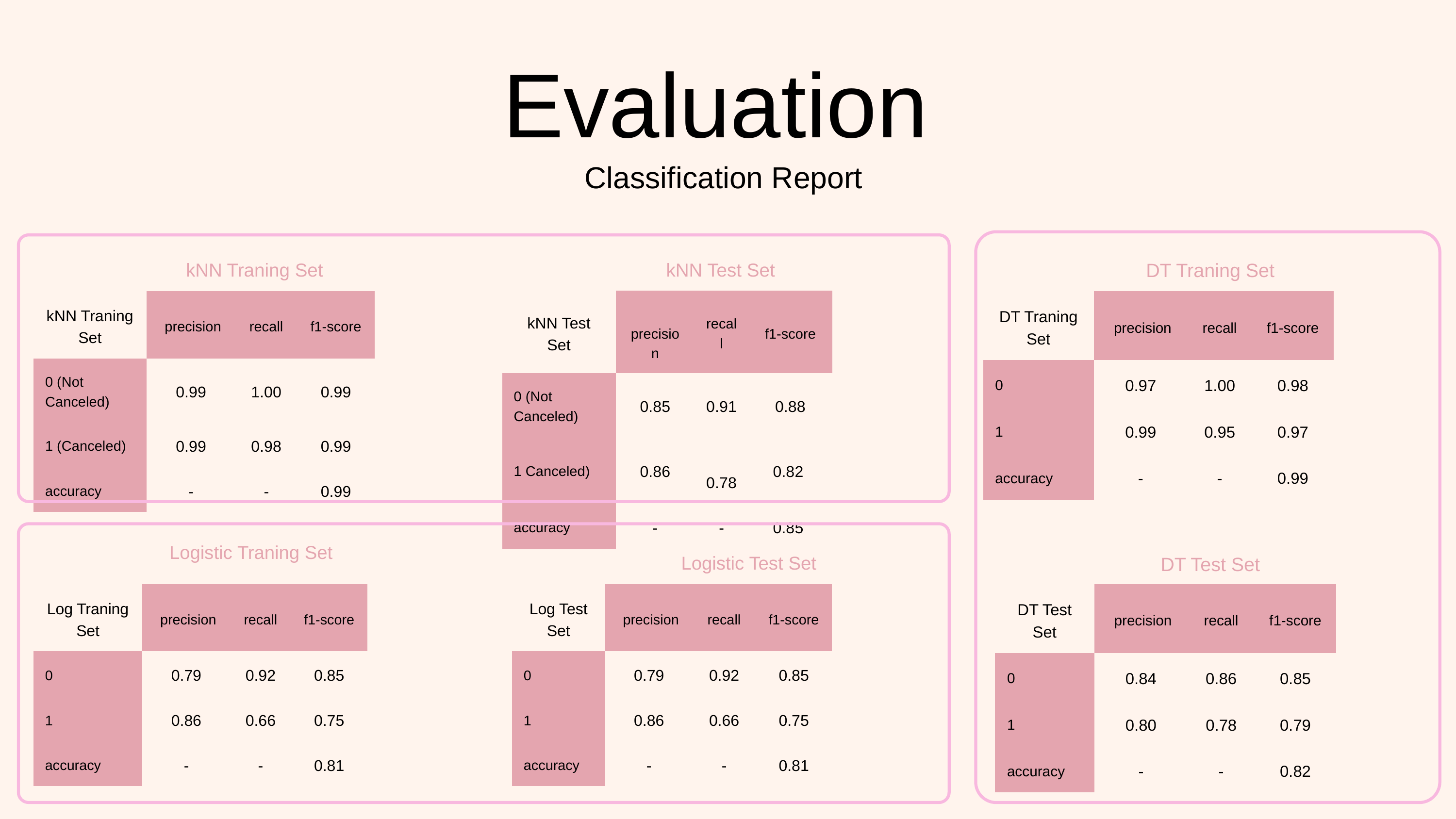

Evaluation
Classification Report

kNN Traning Set
kNN Test Set
DT Traning Set
| kNN Test Set | precision | recall | f1-score |
| --- | --- | --- | --- |
| 0 (Not Canceled) | 0.85 | 0.91 | 0.88 |
| 1 Canceled) | 0.86 | 0.78 | 0.82 |
| accuracy | - | - | 0.85 |
| kNN Traning Set | precision | recall | f1-score |
| --- | --- | --- | --- |
| 0 (Not Canceled) | 0.99 | 1.00 | 0.99 |
| 1 (Canceled) | 0.99 | 0.98 | 0.99 |
| accuracy | - | - | 0.99 |
| DT Traning Set | precision | recall | f1-score |
| --- | --- | --- | --- |
| 0 | 0.97 | 1.00 | 0.98 |
| 1 | 0.99 | 0.95 | 0.97 |
| accuracy | - | - | 0.99 |

Logistic Traning Set
Logistic Test Set
DT Test Set
| Log Traning Set | precision | recall | f1-score |
| --- | --- | --- | --- |
| 0 | 0.79 | 0.92 | 0.85 |
| 1 | 0.86 | 0.66 | 0.75 |
| accuracy | - | - | 0.81 |
| Log Test Set | precision | recall | f1-score |
| --- | --- | --- | --- |
| 0 | 0.79 | 0.92 | 0.85 |
| 1 | 0.86 | 0.66 | 0.75 |
| accuracy | - | - | 0.81 |
| DT Test Set | precision | recall | f1-score |
| --- | --- | --- | --- |
| 0 | 0.84 | 0.86 | 0.85 |
| 1 | 0.80 | 0.78 | 0.79 |
| accuracy | - | - | 0.82 |